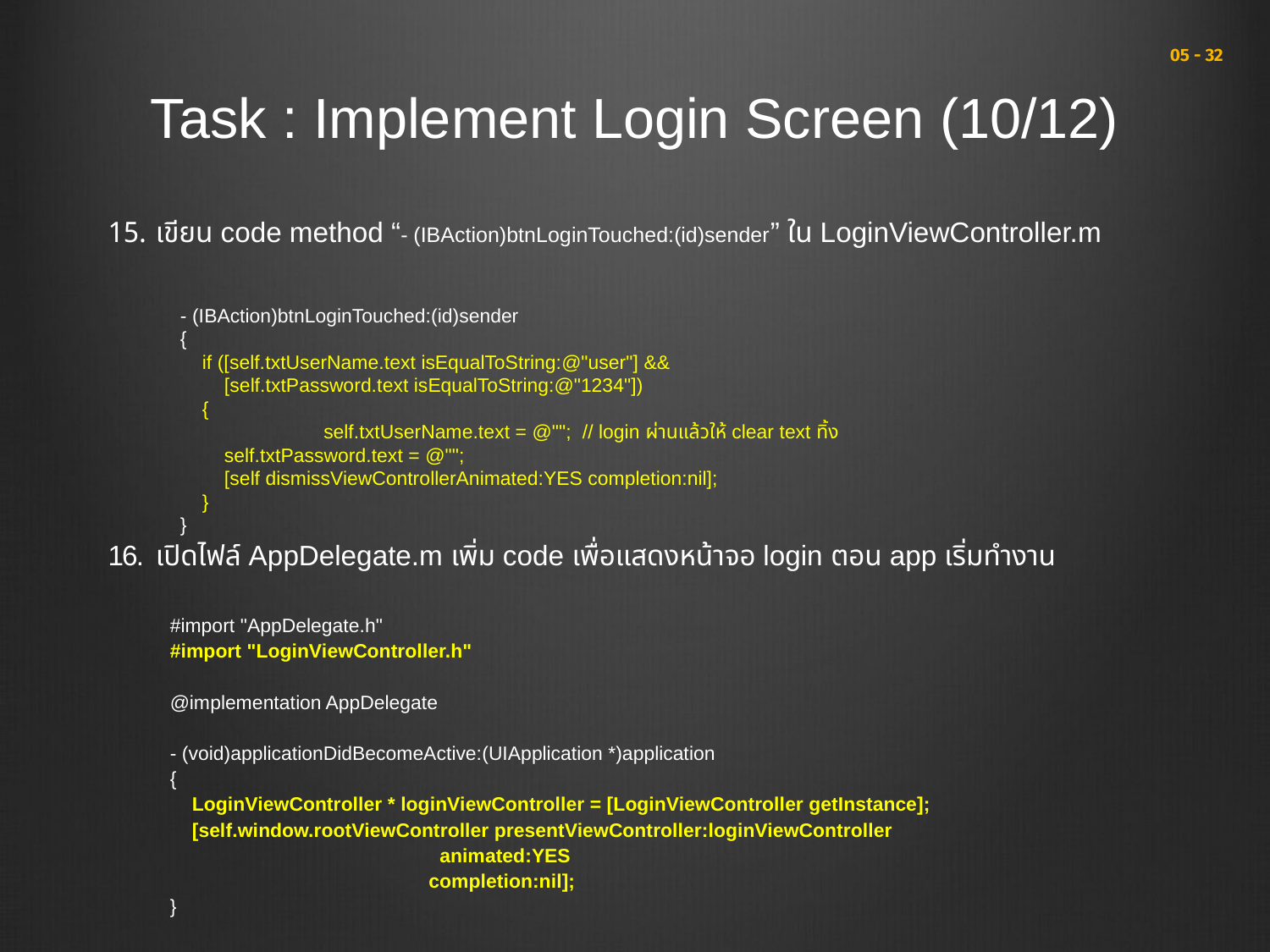

# Task : Implement Login Screen (10/12)
 05 - 32
เขียน code method “- (IBAction)btnLoginTouched:(id)sender” ใน LoginViewController.m

เปิดไฟล์ AppDelegate.m เพิ่ม code เพื่อแสดงหน้าจอ login ตอน app เริ่มทำงาน
- (IBAction)btnLoginTouched:(id)sender
{
    if ([self.txtUserName.text isEqualToString:@"user"] &&
        [self.txtPassword.text isEqualToString:@"1234"])
    {
	   self.txtUserName.text = @"";  // login ผ่านแล้วให้ clear text ทิ้ง
        self.txtPassword.text = @"";
        [self dismissViewControllerAnimated:YES completion:nil];
    }
}
#import "AppDelegate.h"
#import "LoginViewController.h"

@implementation AppDelegate

- (void)applicationDidBecomeActive:(UIApplication *)application
{
    LoginViewController * loginViewController = [LoginViewController getInstance];
    [self.window.rootViewController presentViewController:loginViewController
                                                 animated:YES
                                               completion:nil];
}